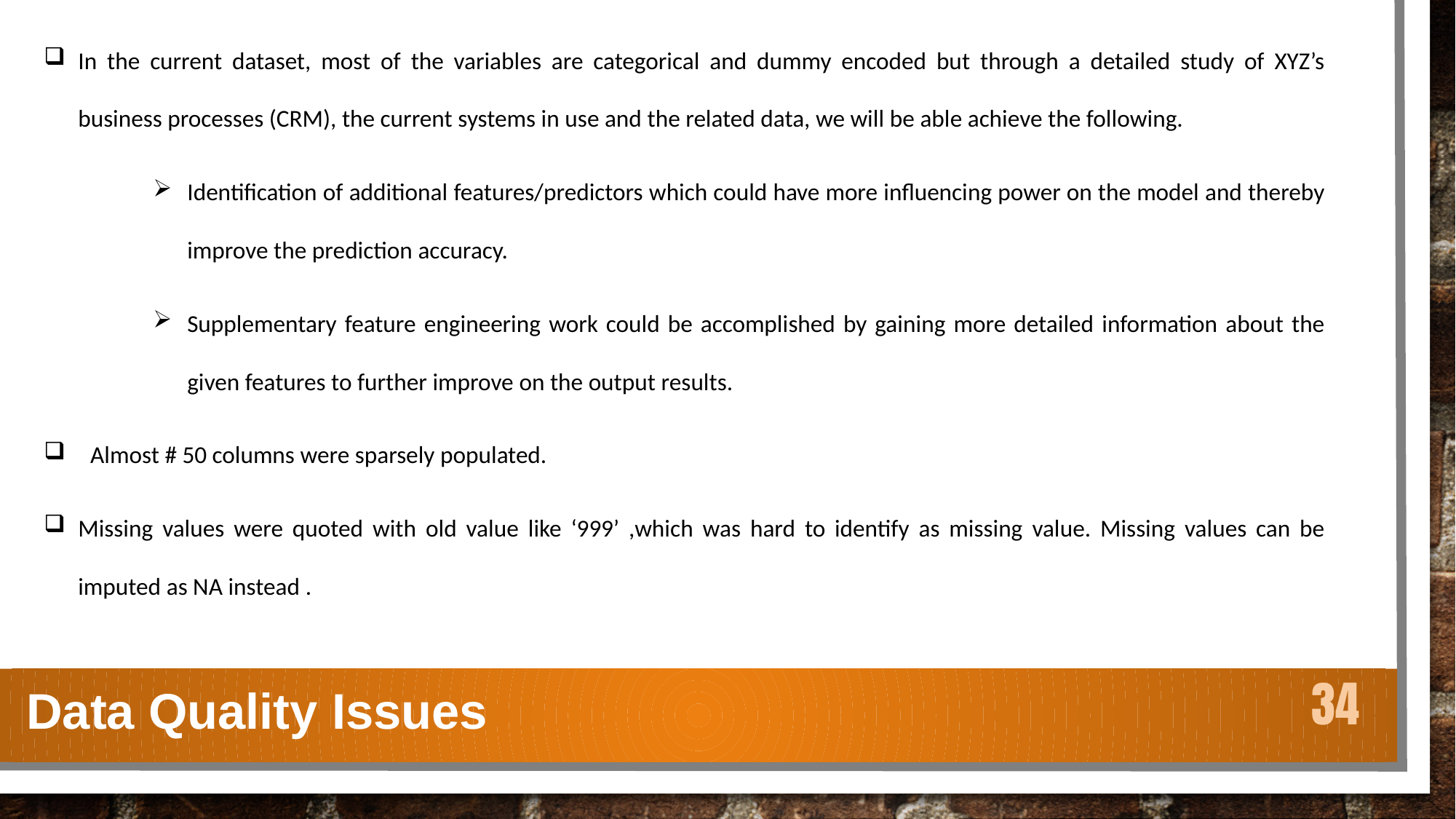

In the current dataset, most of the variables are categorical and dummy encoded but through a detailed study of XYZ’s business processes (CRM), the current systems in use and the related data, we will be able achieve the following.
Identification of additional features/predictors which could have more influencing power on the model and thereby improve the prediction accuracy.
Supplementary feature engineering work could be accomplished by gaining more detailed information about the given features to further improve on the output results.
 Almost # 50 columns were sparsely populated.
Missing values were quoted with old value like ‘999’ ,which was hard to identify as missing value. Missing values can be imputed as NA instead .

# Data Quality Issues
34